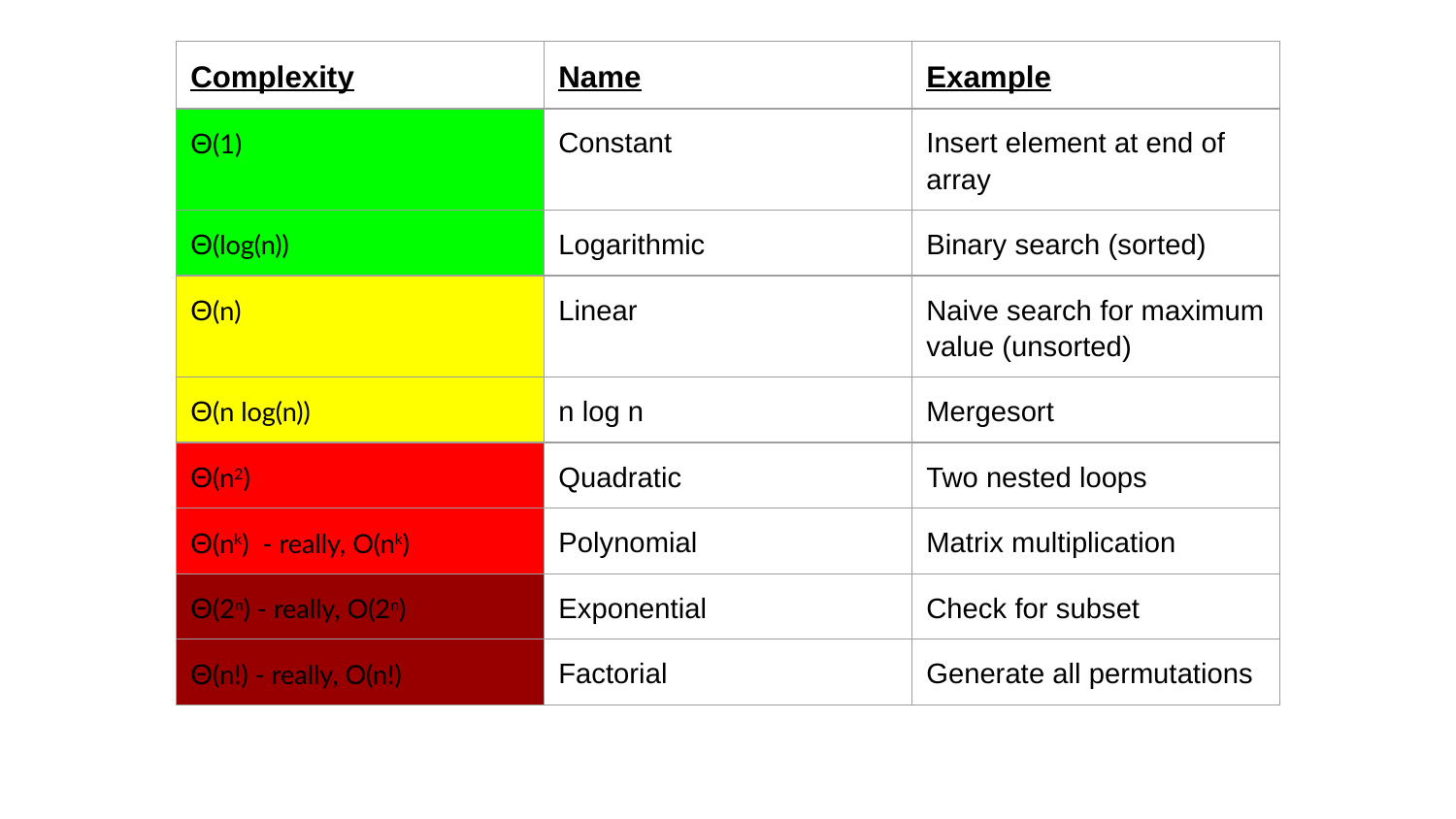

| Complexity | Name | Example |
| --- | --- | --- |
| Θ(1) | Constant | Insert element at end of array |
| Θ(log(n)) | Logarithmic | Binary search (sorted) |
| Θ(n) | Linear | Naive search for maximum value (unsorted) |
| Θ(n log(n)) | n log n | Mergesort |
| Θ(n2) | Quadratic | Two nested loops |
| Θ(nk) - really, O(nk) | Polynomial | Matrix multiplication |
| Θ(2n) - really, O(2n) | Exponential | Check for subset |
| Θ(n!) - really, O(n!) | Factorial | Generate all permutations |